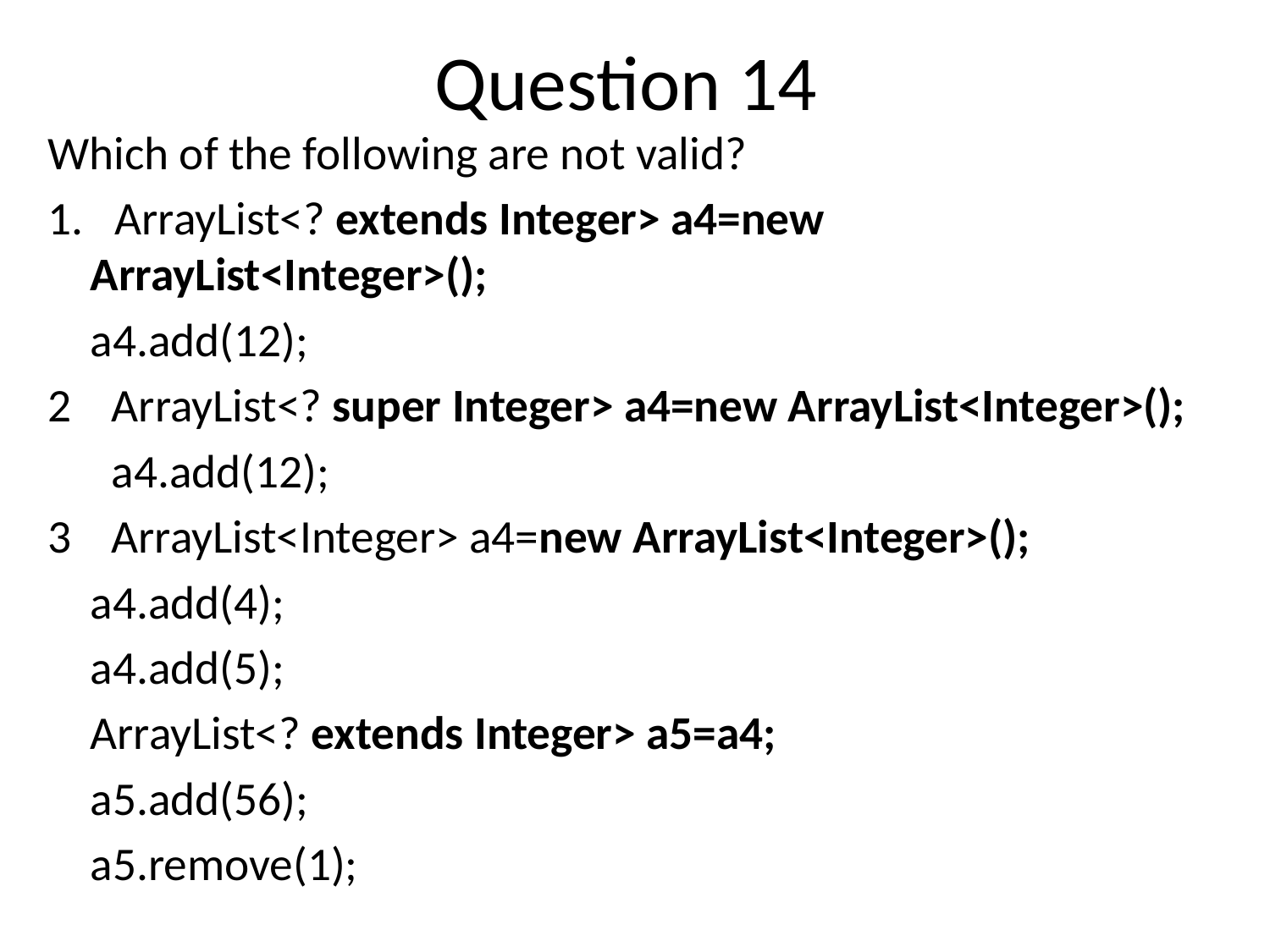

# Question 14
Which of the following are not valid?
1.   ArrayList<? extends Integer> a4=new             ArrayList<Integer>();
	a4.add(12);
ArrayList<? super Integer> a4=new ArrayList<Integer>();
	a4.add(12);
3	  ArrayList<Integer> a4=new ArrayList<Integer>();
	a4.add(4);
	a4.add(5);
	ArrayList<? extends Integer> a5=a4;
	a5.add(56);
	a5.remove(1);